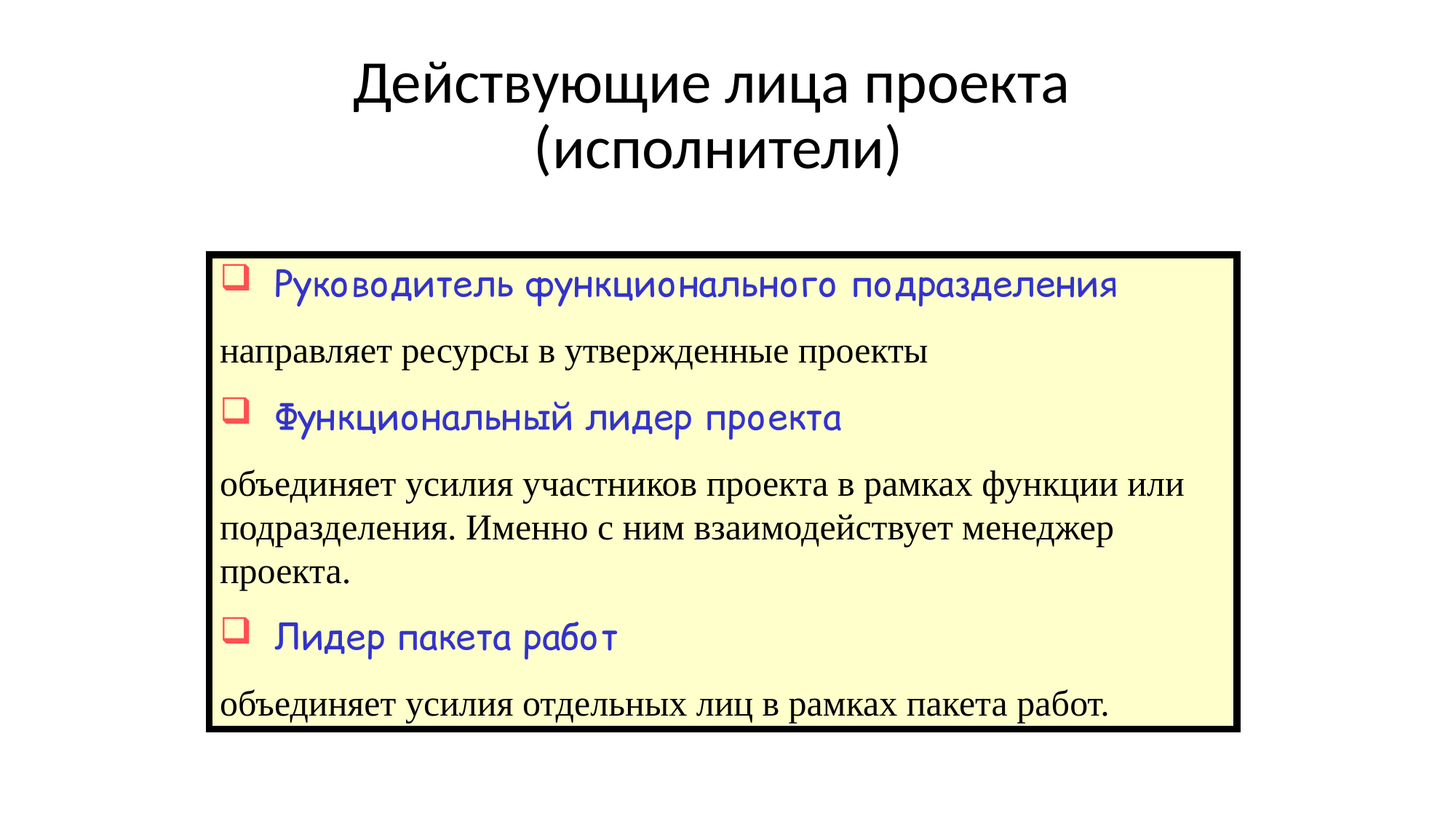

# Действующие лица проекта (исполнители)
  Руководитель функционального подразделения
направляет ресурсы в утвержденные проекты
  Функциональный лидер проекта
объединяет усилия участников проекта в рамках функции или подразделения. Именно с ним взаимодействует менеджер проекта.
  Лидер пакета работ
объединяет усилия отдельных лиц в рамках пакета работ.